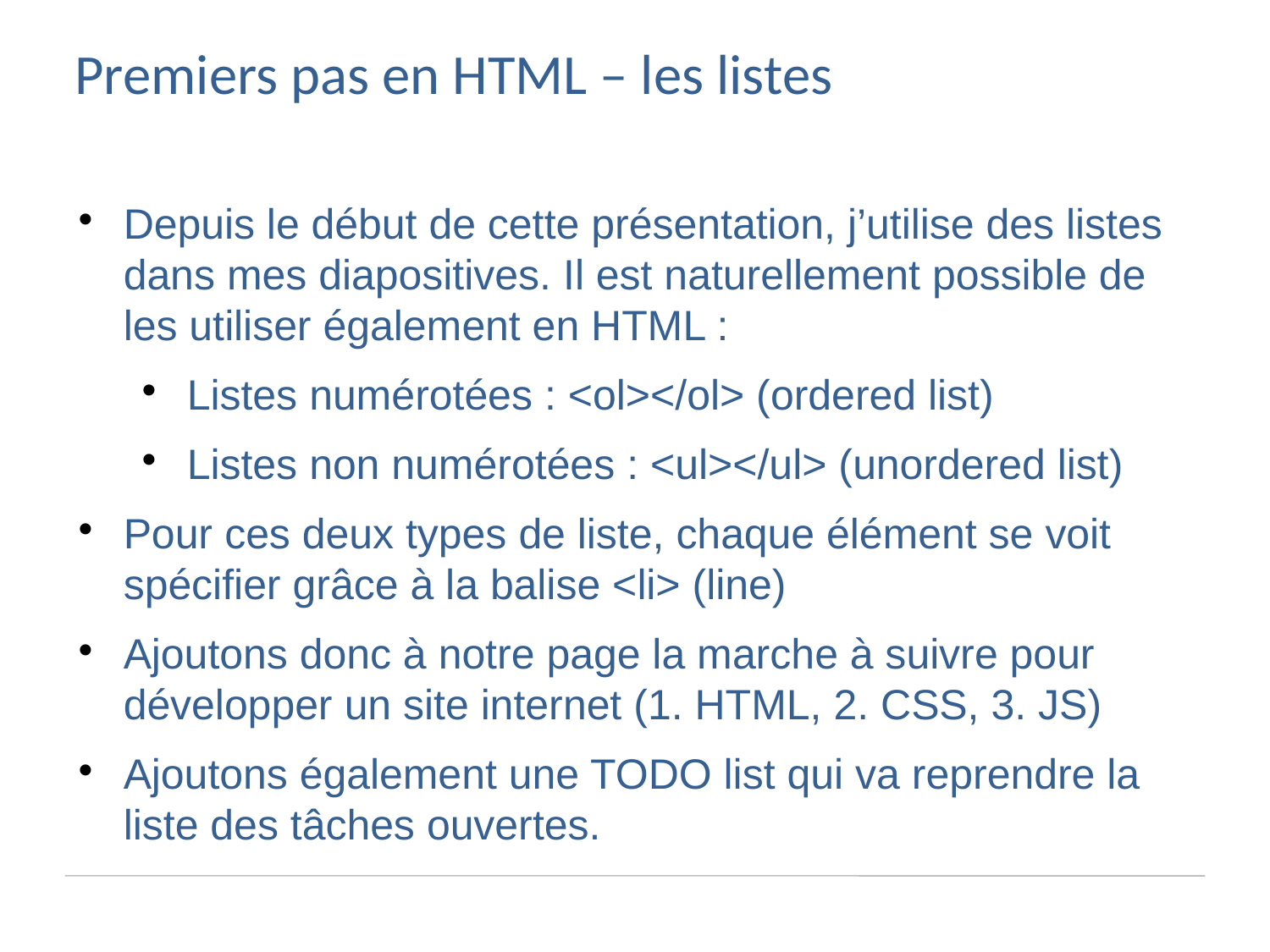

Premiers pas en HTML – les listes
Depuis le début de cette présentation, j’utilise des listes dans mes diapositives. Il est naturellement possible de les utiliser également en HTML :
Listes numérotées : <ol></ol> (ordered list)
Listes non numérotées : <ul></ul> (unordered list)
Pour ces deux types de liste, chaque élément se voit spécifier grâce à la balise <li> (line)
Ajoutons donc à notre page la marche à suivre pour développer un site internet (1. HTML, 2. CSS, 3. JS)
Ajoutons également une TODO list qui va reprendre la liste des tâches ouvertes.